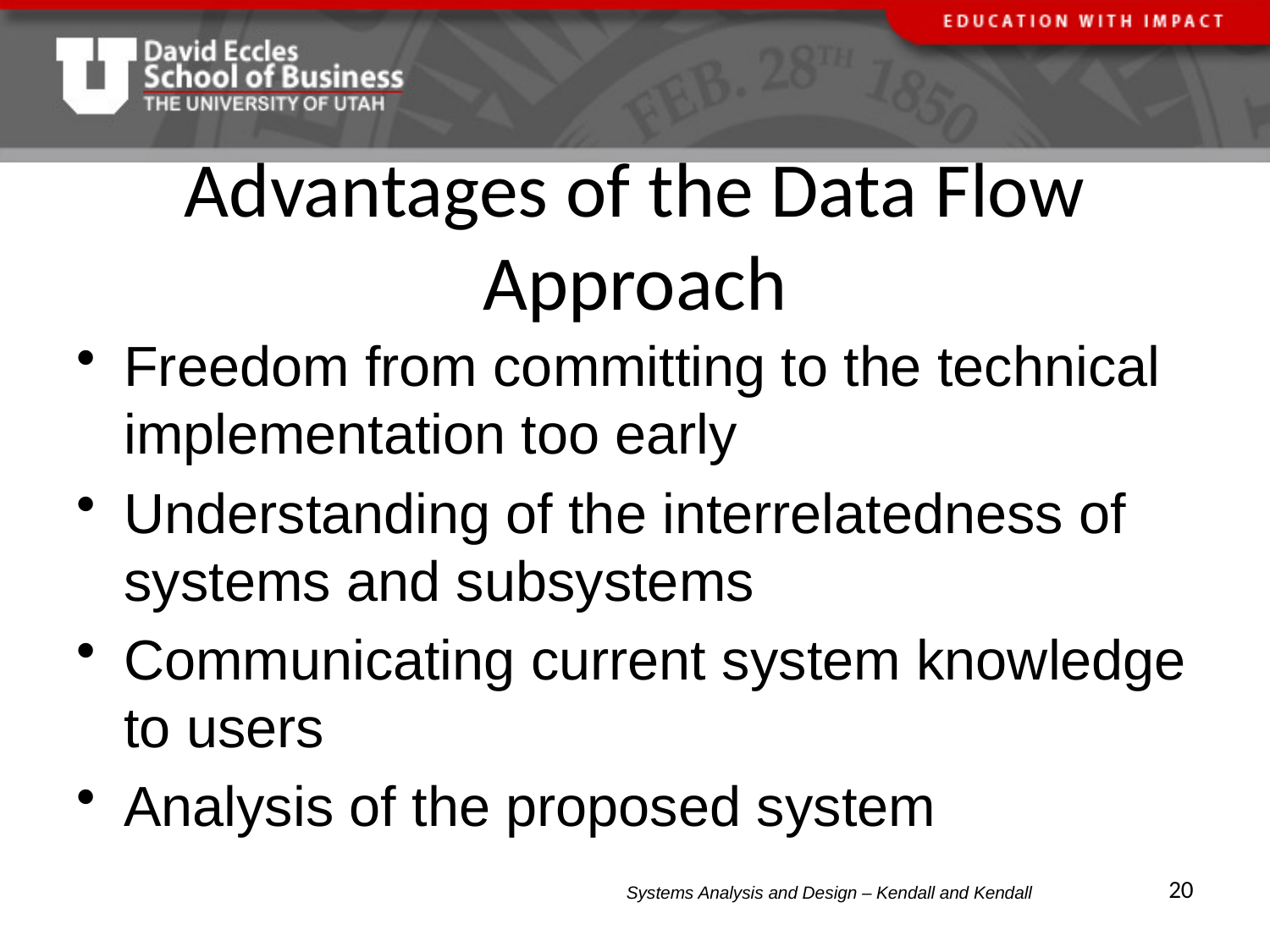

# Advantages of the Data Flow Approach
Freedom from committing to the technical implementation too early
Understanding of the interrelatedness of systems and subsystems
Communicating current system knowledge to users
Analysis of the proposed system
20
Systems Analysis and Design – Kendall and Kendall